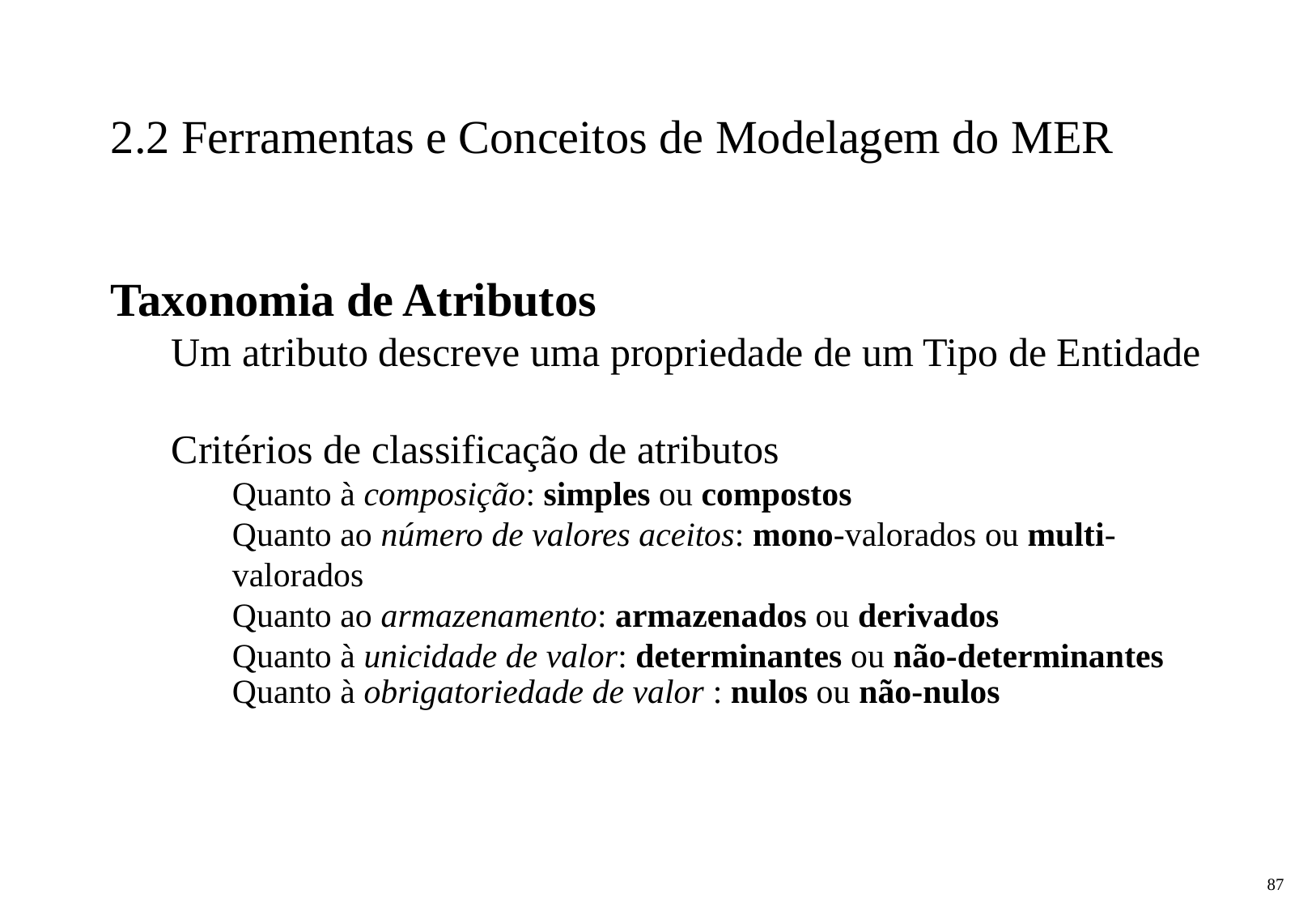

2.2 Ferramentas e Conceitos de Modelagem do MER
Taxonomia de Atributos
Um atributo descreve uma propriedade de um Tipo de Entidade

Critérios de classificação de atributos
Quanto à composição: simples ou compostos
Quanto ao número de valores aceitos: mono-valorados ou multi-valorados
Quanto ao armazenamento: armazenados ou derivados
Quanto à unicidade de valor: determinantes ou não-determinantes
Quanto à obrigatoriedade de valor : nulos ou não-nulos
87